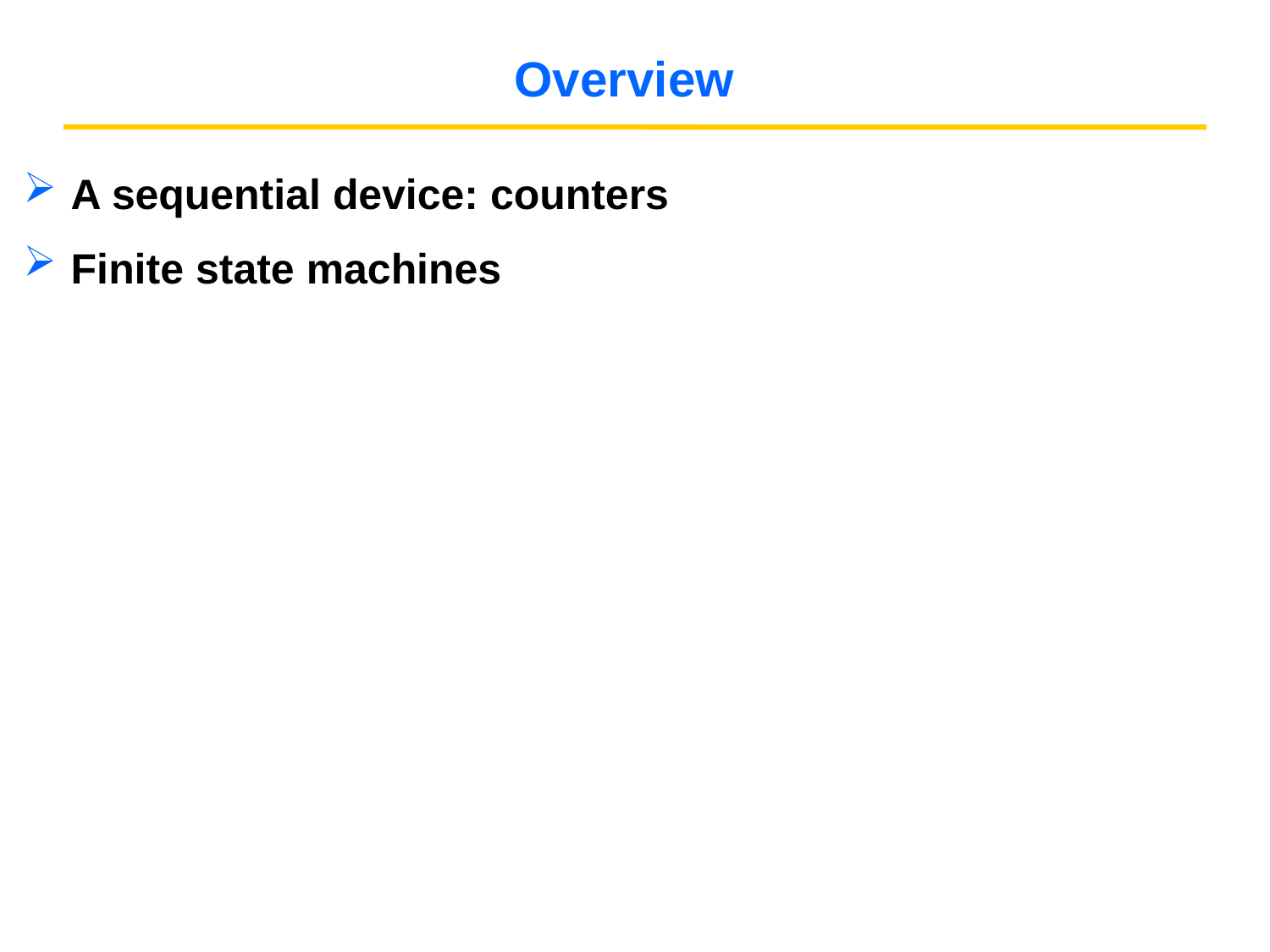

# Overview
A sequential device: counters
Finite state machines